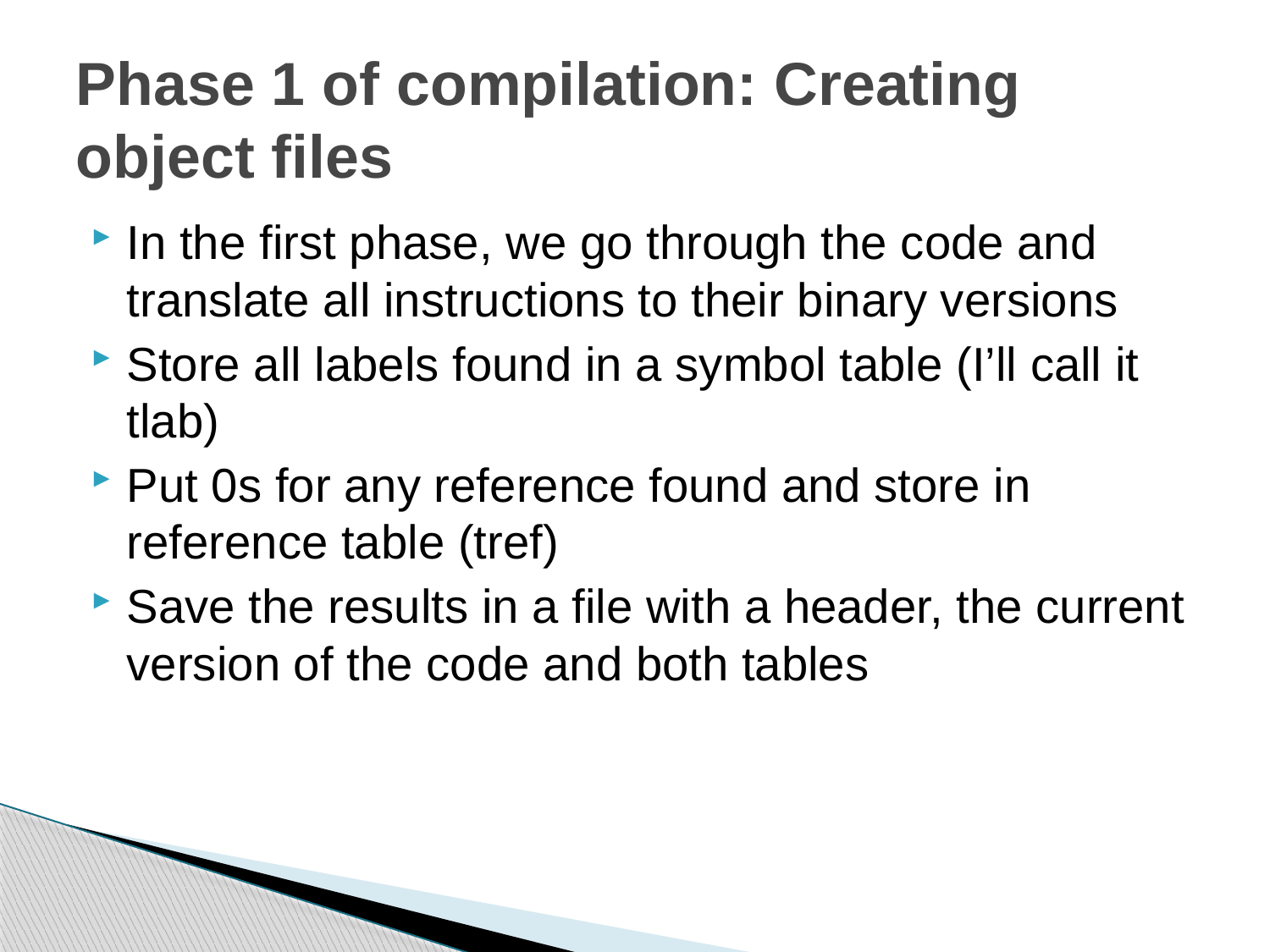

# Phase 1 of compilation: Creating object files
In the first phase, we go through the code and translate all instructions to their binary versions
Store all labels found in a symbol table (I’ll call it tlab)
Put 0s for any reference found and store in reference table (tref)
Save the results in a file with a header, the current version of the code and both tables